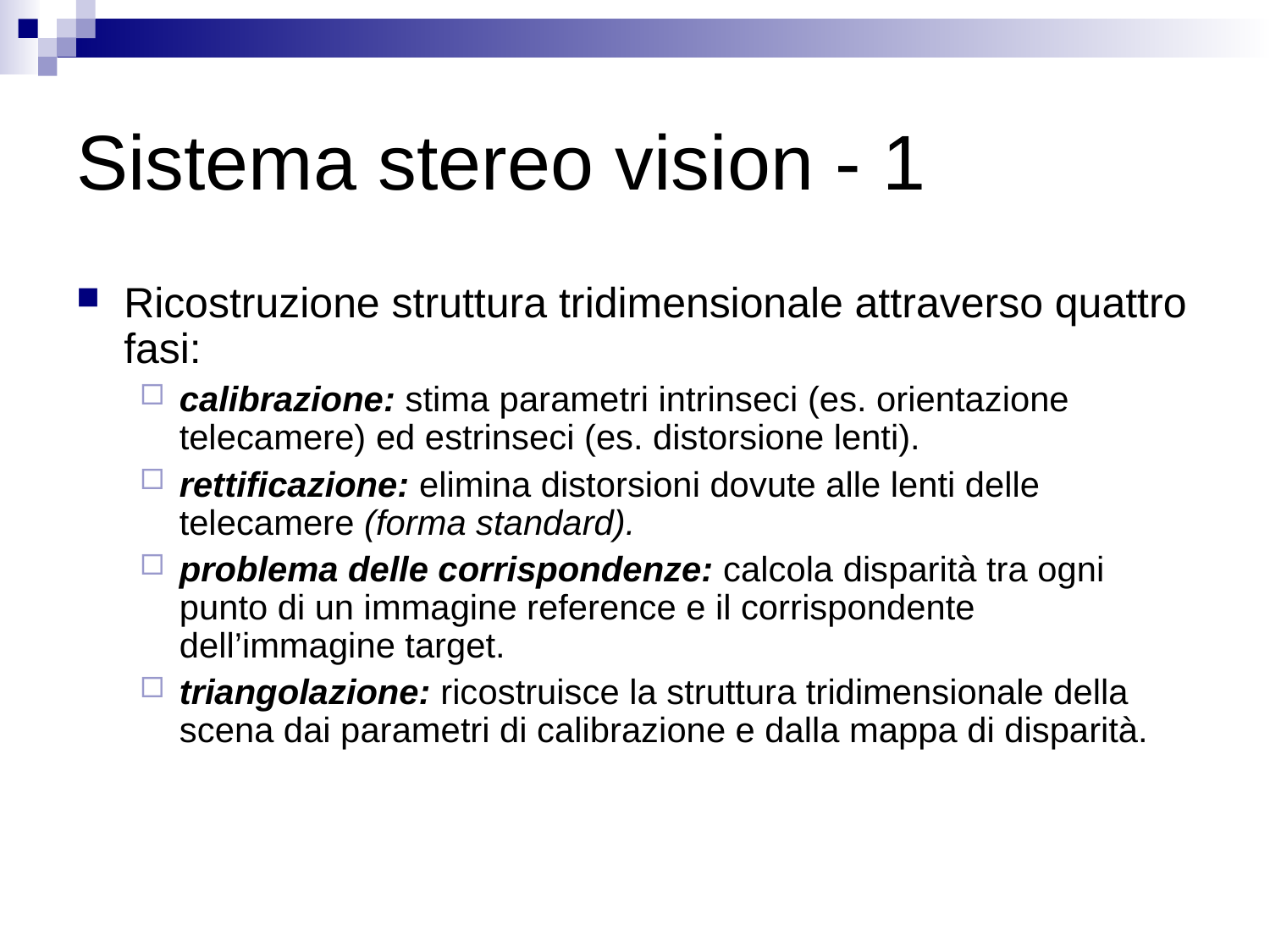

# Sistema stereo vision - 1
Ricostruzione struttura tridimensionale attraverso quattro fasi:
calibrazione: stima parametri intrinseci (es. orientazione telecamere) ed estrinseci (es. distorsione lenti).
rettificazione: elimina distorsioni dovute alle lenti delle telecamere (forma standard).
problema delle corrispondenze: calcola disparità tra ogni punto di un immagine reference e il corrispondente dell’immagine target.
triangolazione: ricostruisce la struttura tridimensionale della scena dai parametri di calibrazione e dalla mappa di disparità.